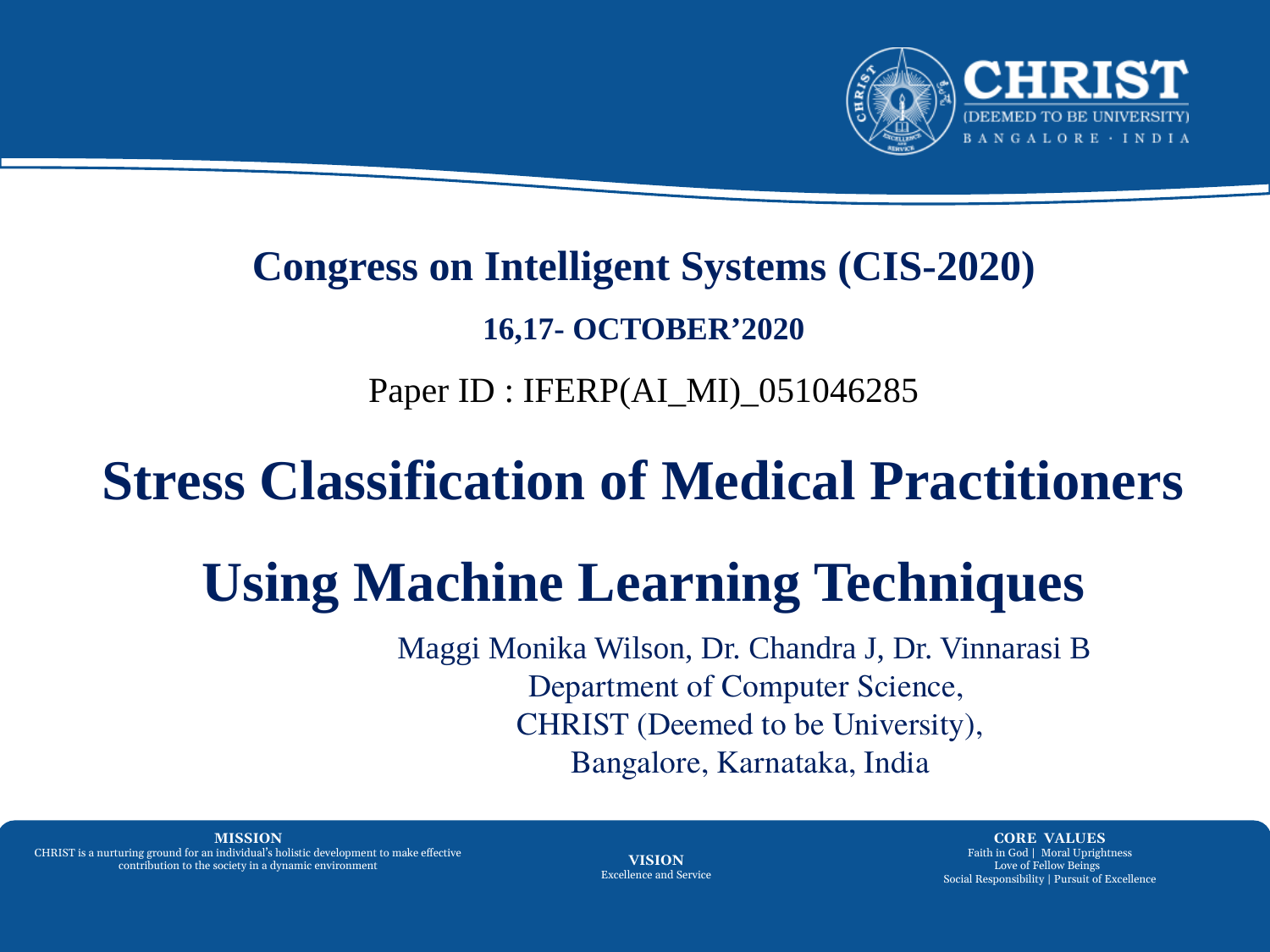

# Congress on Intelligent Systems (CIS-2020) 16,17- OCTOBER’2020 Paper ID : IFERP(AI_MI)_051046285 Stress Classification of Medical Practitioners Using Machine Learning Techniques
Maggi Monika Wilson, Dr. Chandra J, Dr. Vinnarasi B
Department of Computer Science,
CHRIST (Deemed to be University),
Bangalore, Karnataka, India